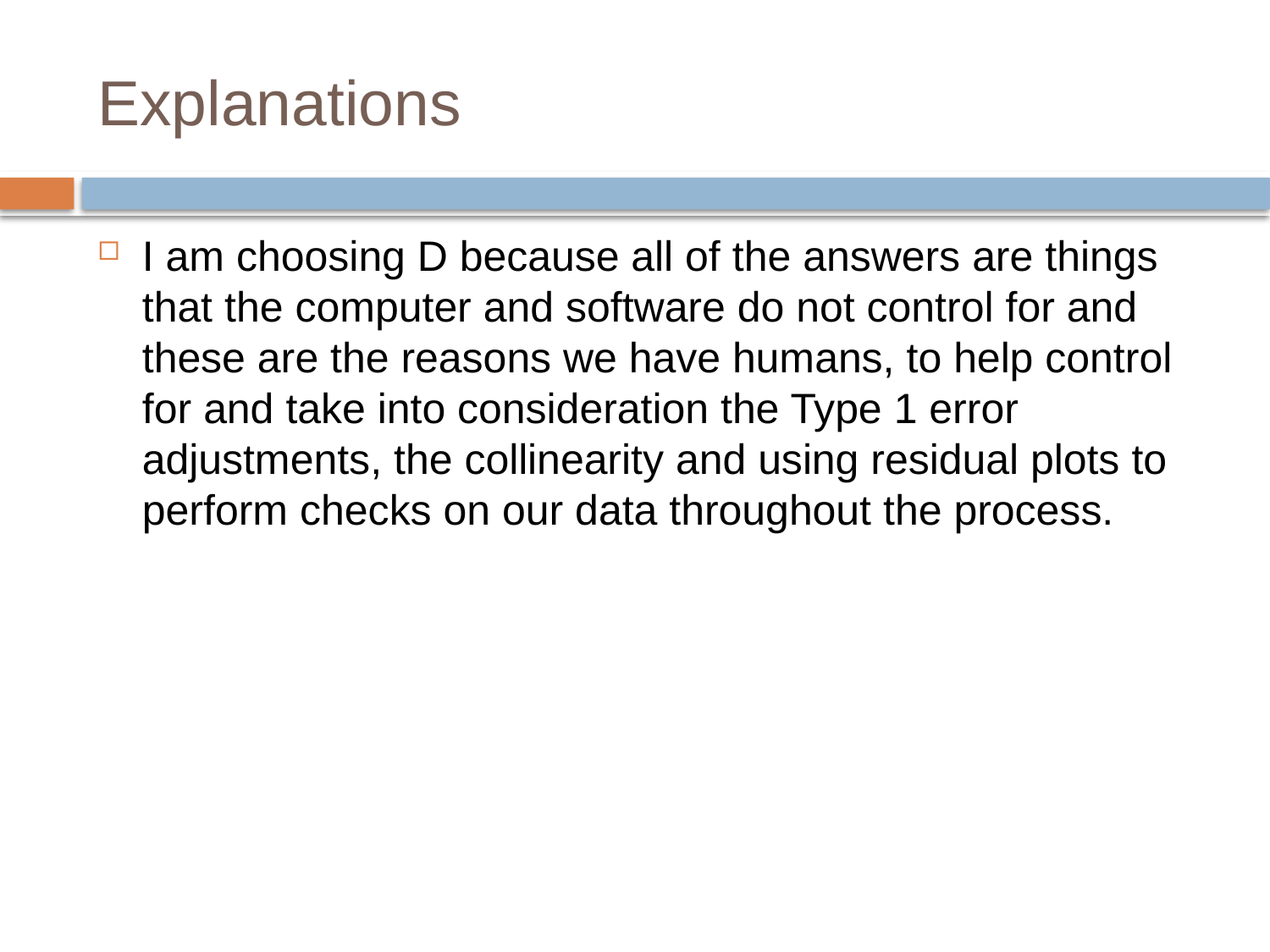

# Explanations
I am choosing D because all of the answers are things that the computer and software do not control for and these are the reasons we have humans, to help control for and take into consideration the Type 1 error adjustments, the collinearity and using residual plots to perform checks on our data throughout the process.